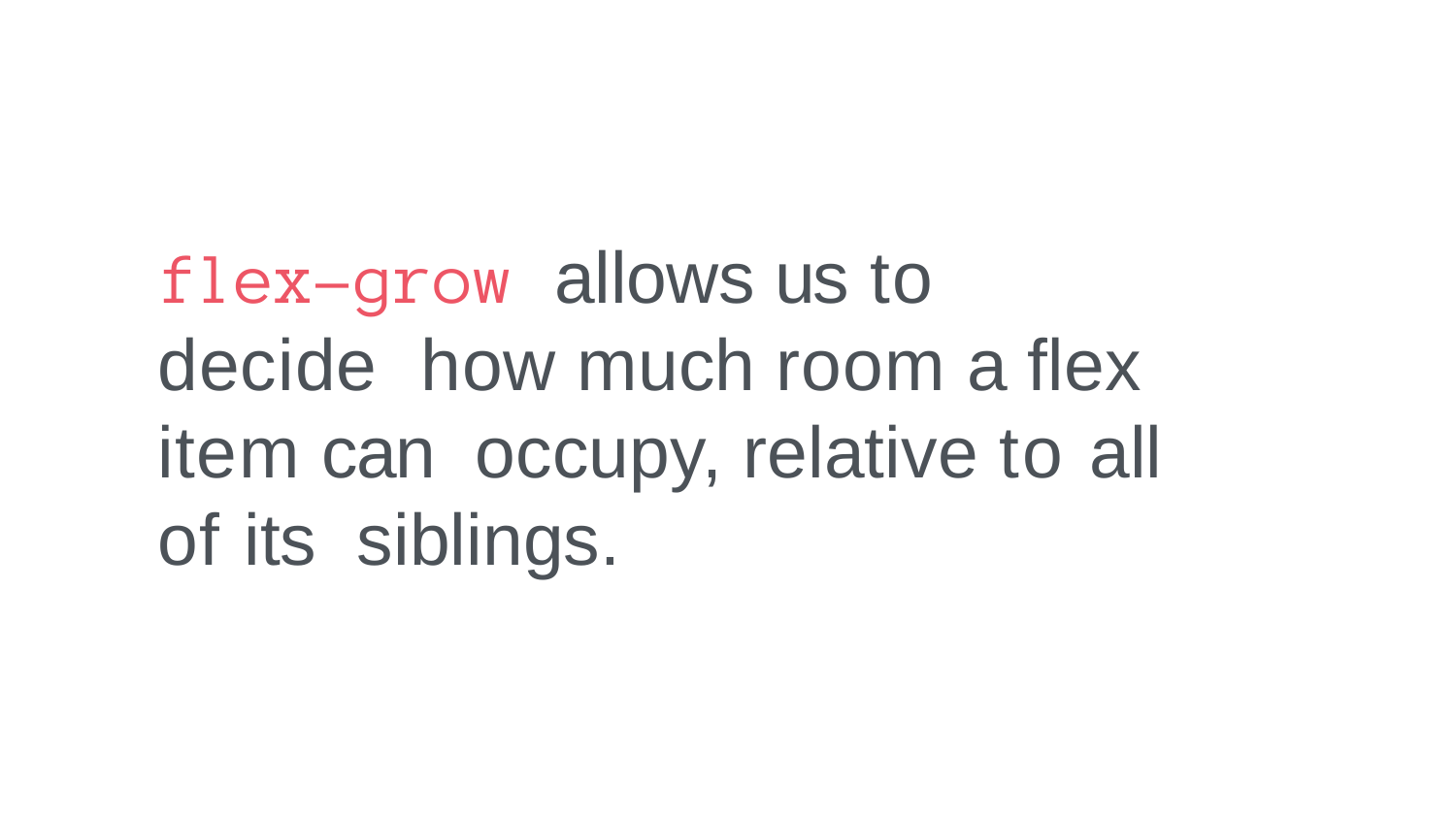

# flex-grow allows us to decide  how much room a ﬂex item can  occupy, relative to all of its  siblings.